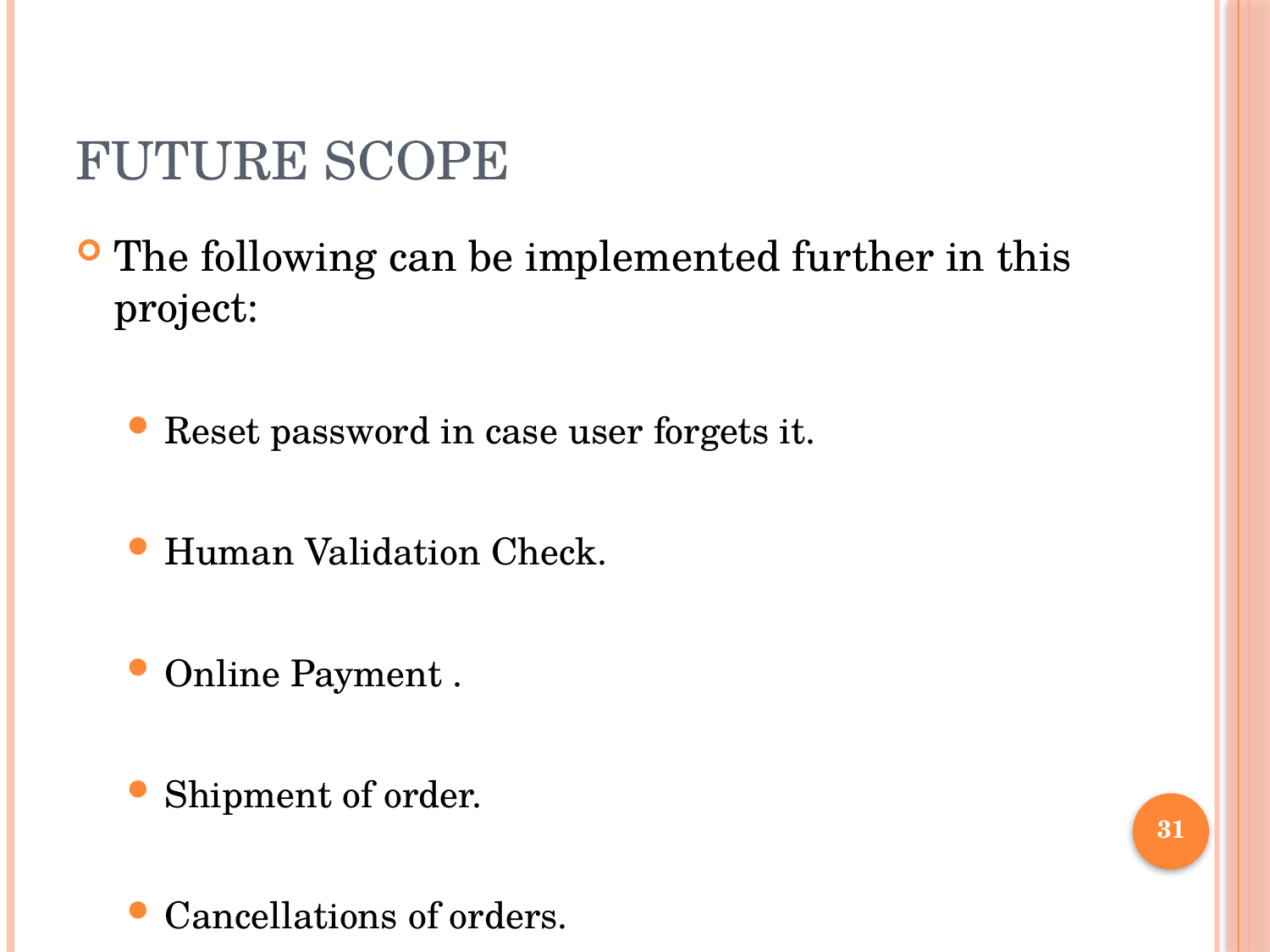

# FUTURE SCOPE
The following can be implemented further in this project:

Reset password in case user forgets it.

Human Validation Check.

Online Payment .

Shipment of order.

Cancellations of orders.

31